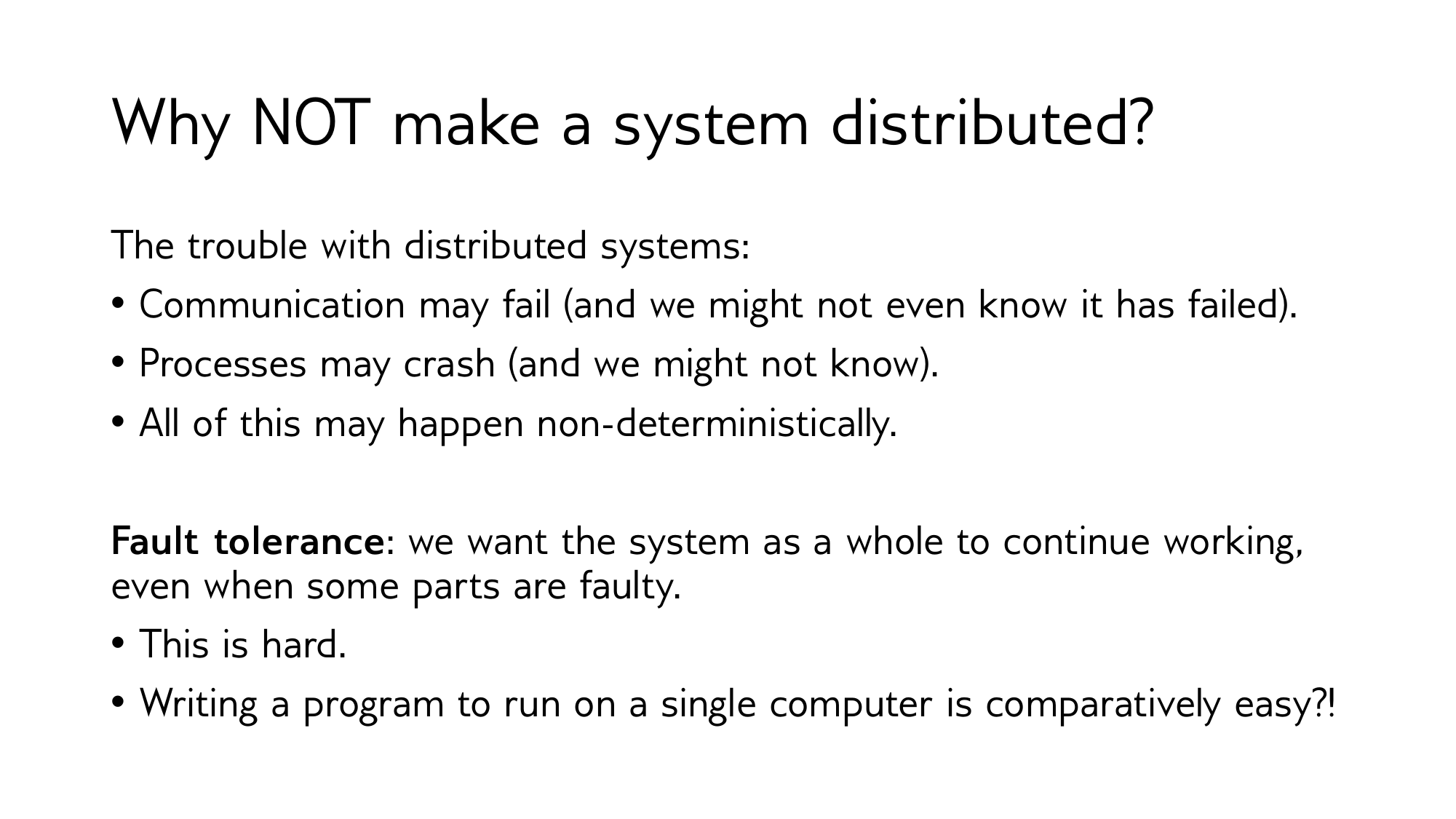

# Why NOT make a system distributed?
The trouble with distributed systems:
Communication may fail (and we might not even know it has failed).
Processes may crash (and we might not know).
All of this may happen non-deterministically.

Fault tolerance: we want the system as a whole to continue working, even when some parts are faulty.
This is hard.
Writing a program to run on a single computer is comparatively easy?!